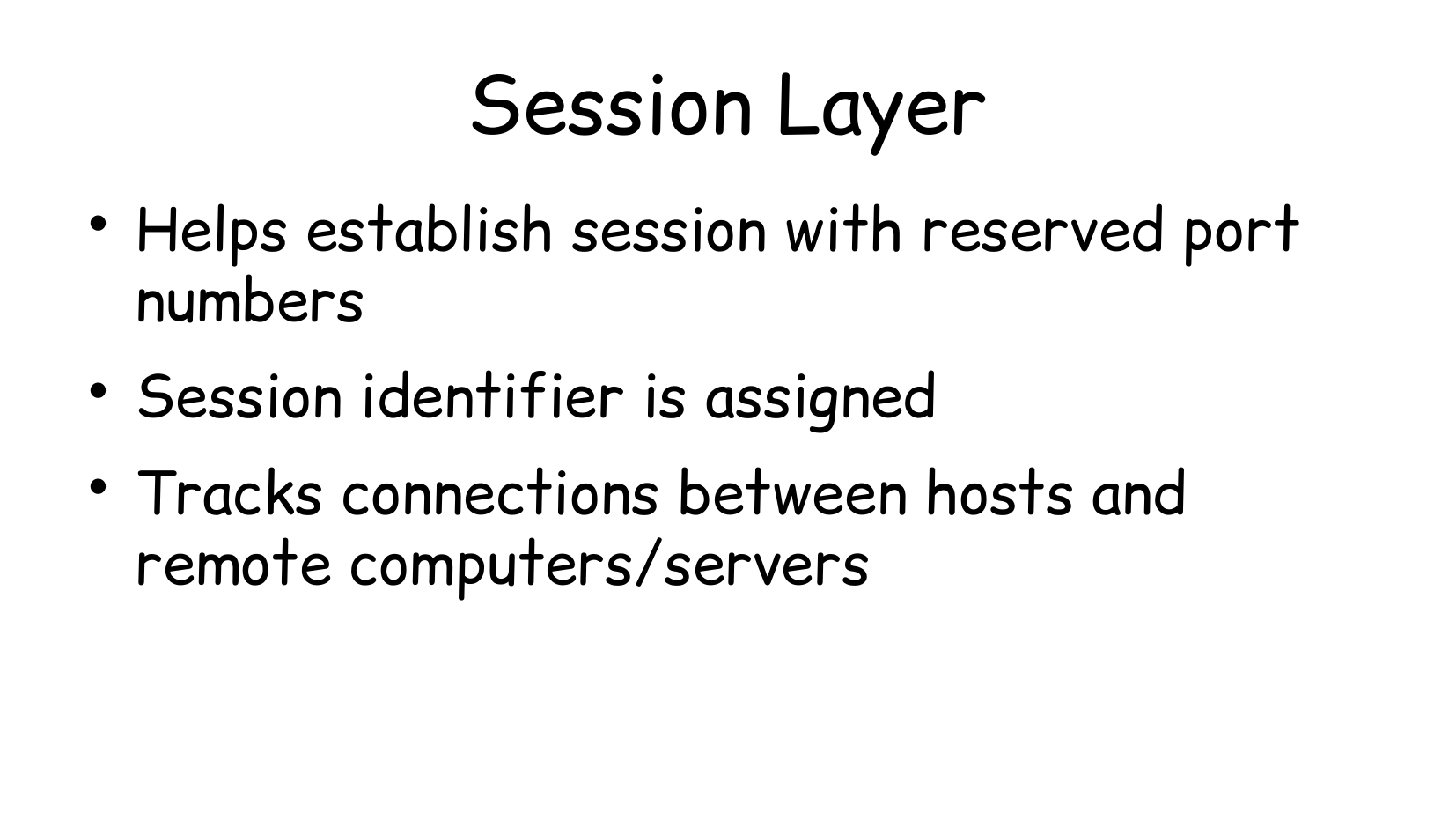

Session Layer
Helps establish session with reserved port numbers
Session identifier is assigned
Tracks connections between hosts and remote computers/servers